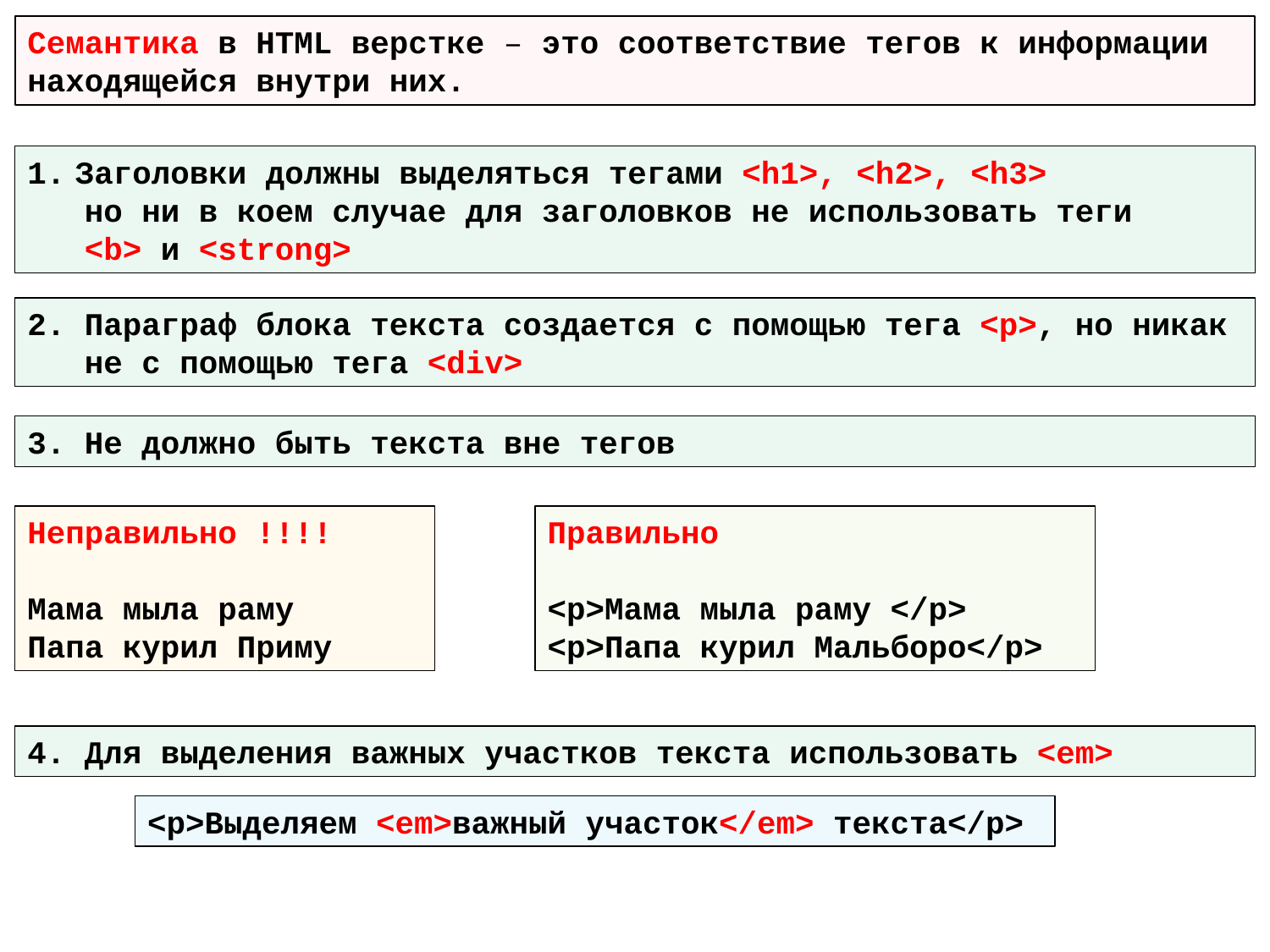

Семантика в HTML верстке – это соответствие тегов к информации находящейся внутри них.
Заголовки должны выделяться тегами <h1>, <h2>, <h3>
   но ни в коем случае для заголовков не использовать теги
   <b> и <strong>
2. Параграф блока текста создается с помощью тега <p>, но никак
   не c помощью тега <div>
3. Не должно быть текста вне тегов
Неправильно !!!!

Мама мыла раму
Папа курил Приму
Правильно

<p>Мама мыла раму </p>
<p>Папа курил Мальборо</p>
4. Для выделения важных участков текста использовать <em>
<p>Выделяем <em>важный участок</em> текста</p>